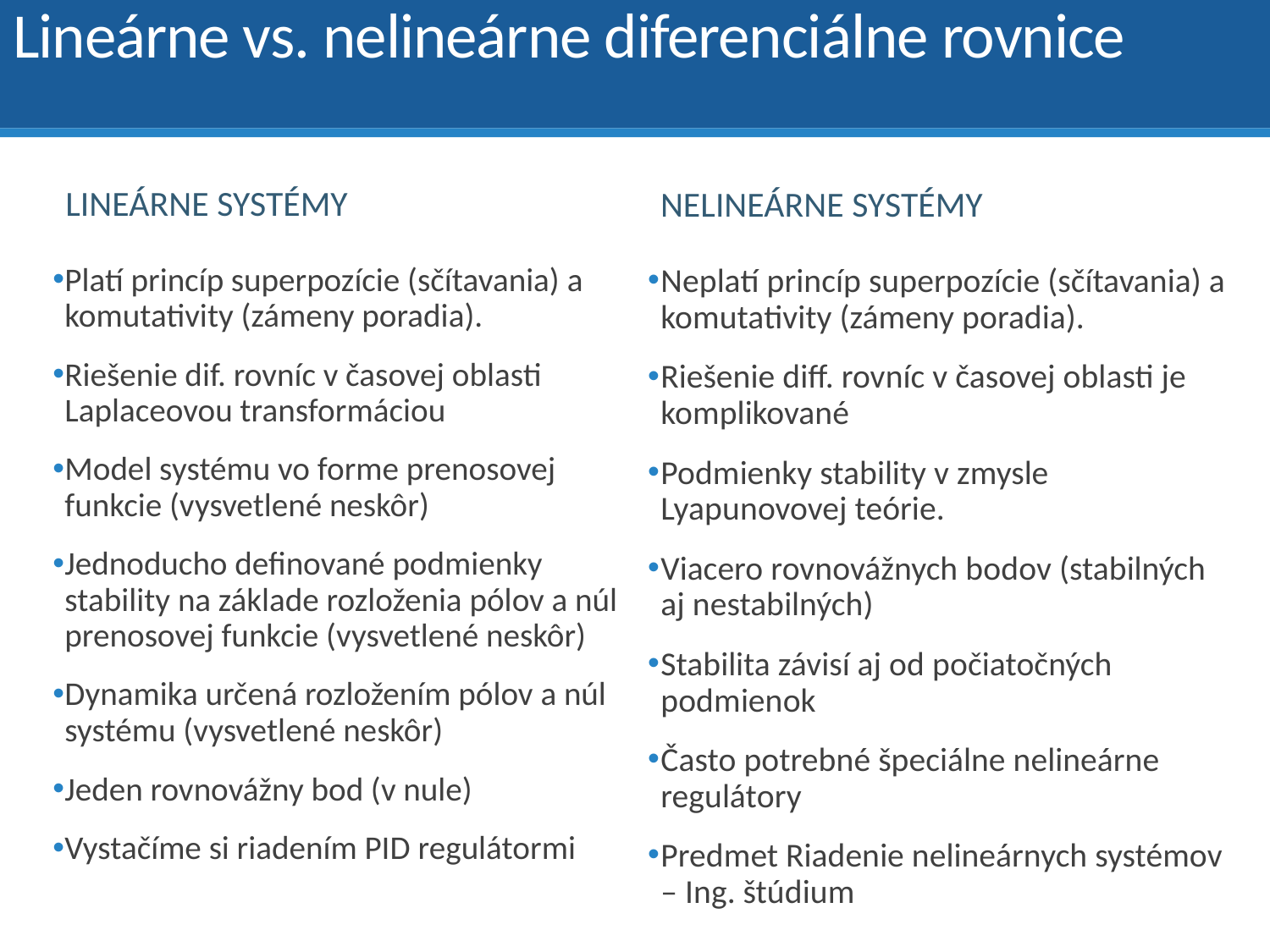

# Lineárne vs. nelineárne diferenciálne rovnice
Lineárne systémy
Nelineárne systémy
Platí princíp superpozície (sčítavania) a komutativity (zámeny poradia).
Riešenie dif. rovníc v časovej oblasti Laplaceovou transformáciou
Model systému vo forme prenosovej funkcie (vysvetlené neskôr)
Jednoducho definované podmienky stability na základe rozloženia pólov a núl prenosovej funkcie (vysvetlené neskôr)
Dynamika určená rozložením pólov a núl systému (vysvetlené neskôr)
Jeden rovnovážny bod (v nule)
Vystačíme si riadením PID regulátormi
Neplatí princíp superpozície (sčítavania) a komutativity (zámeny poradia).
Riešenie diff. rovníc v časovej oblasti je komplikované
Podmienky stability v zmysle Lyapunovovej teórie.
Viacero rovnovážnych bodov (stabilných aj nestabilných)
Stabilita závisí aj od počiatočných podmienok
Často potrebné špeciálne nelineárne regulátory
Predmet Riadenie nelineárnych systémov – Ing. štúdium